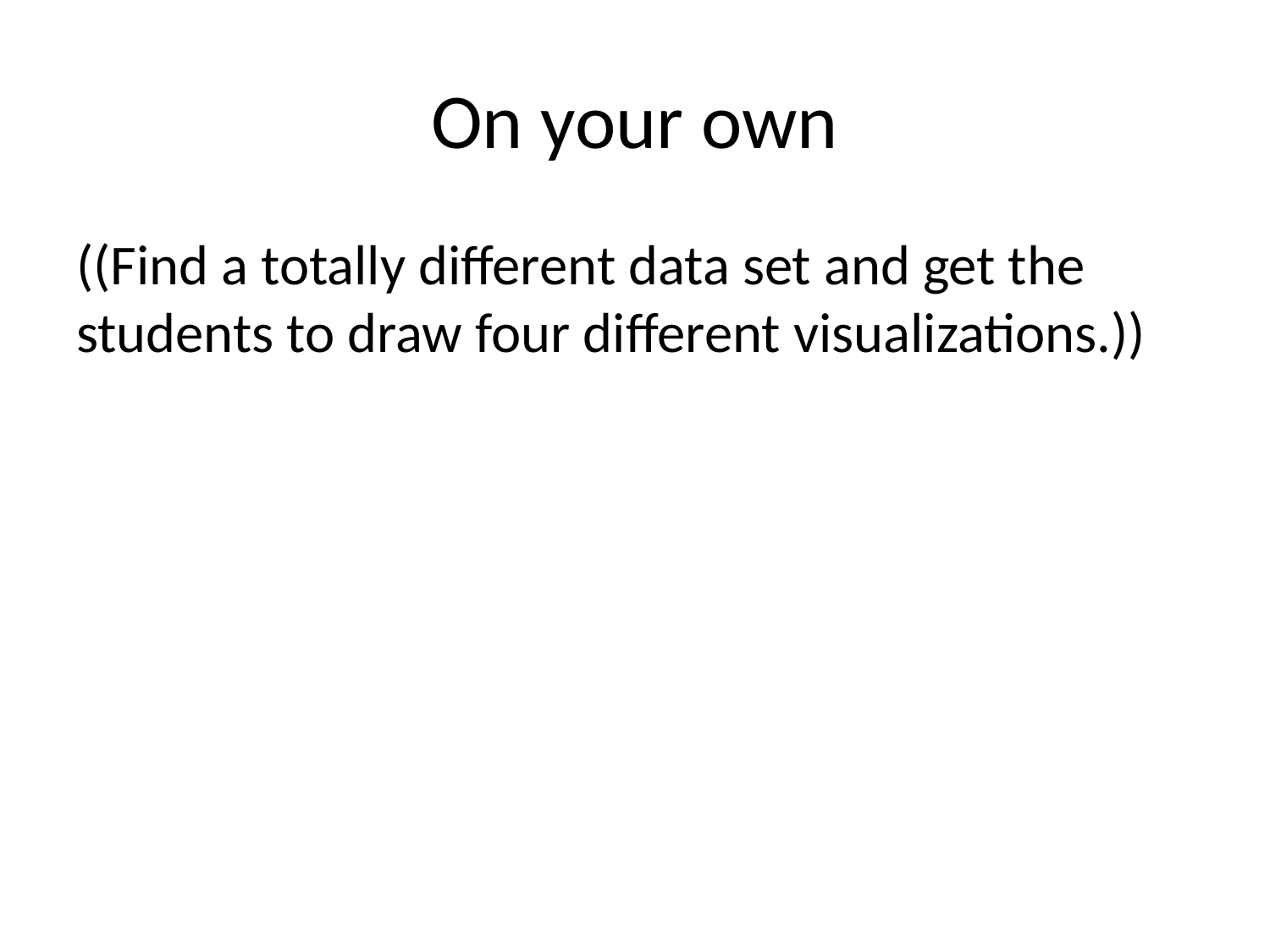

# On your own
((Find a totally different data set and get the students to draw four different visualizations.))